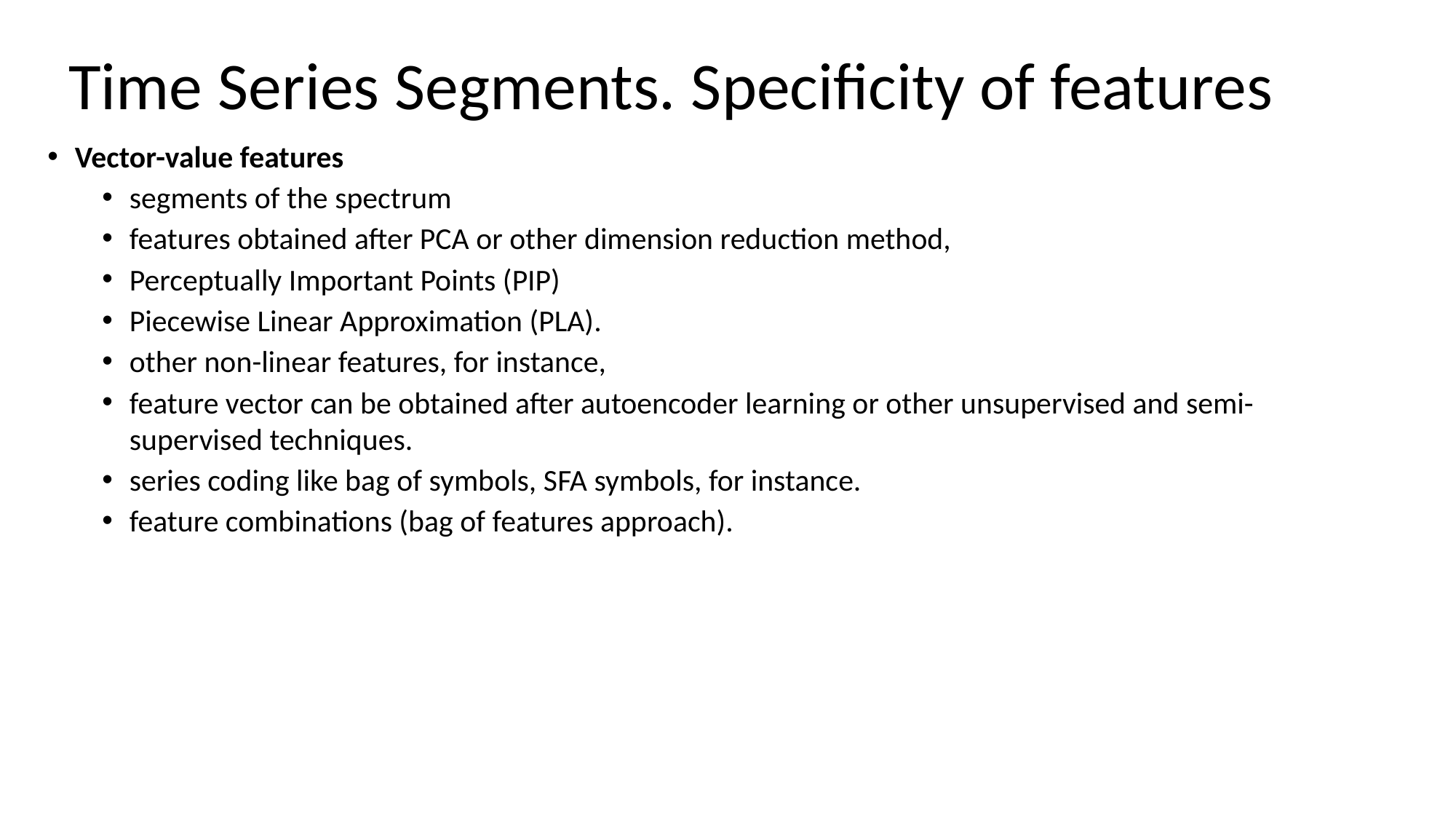

# Time Series Segments. Specificity of features
Vector-value features
segments of the spectrum
features obtained after PCA or other dimension reduction method,
Perceptually Important Points (PIP)
Piecewise Linear Approximation (PLA).
other non-linear features, for instance,
feature vector can be obtained after autoencoder learning or other unsupervised and semi-supervised techniques.
series coding like bag of symbols, SFA symbols, for instance.
feature combinations (bag of features approach).